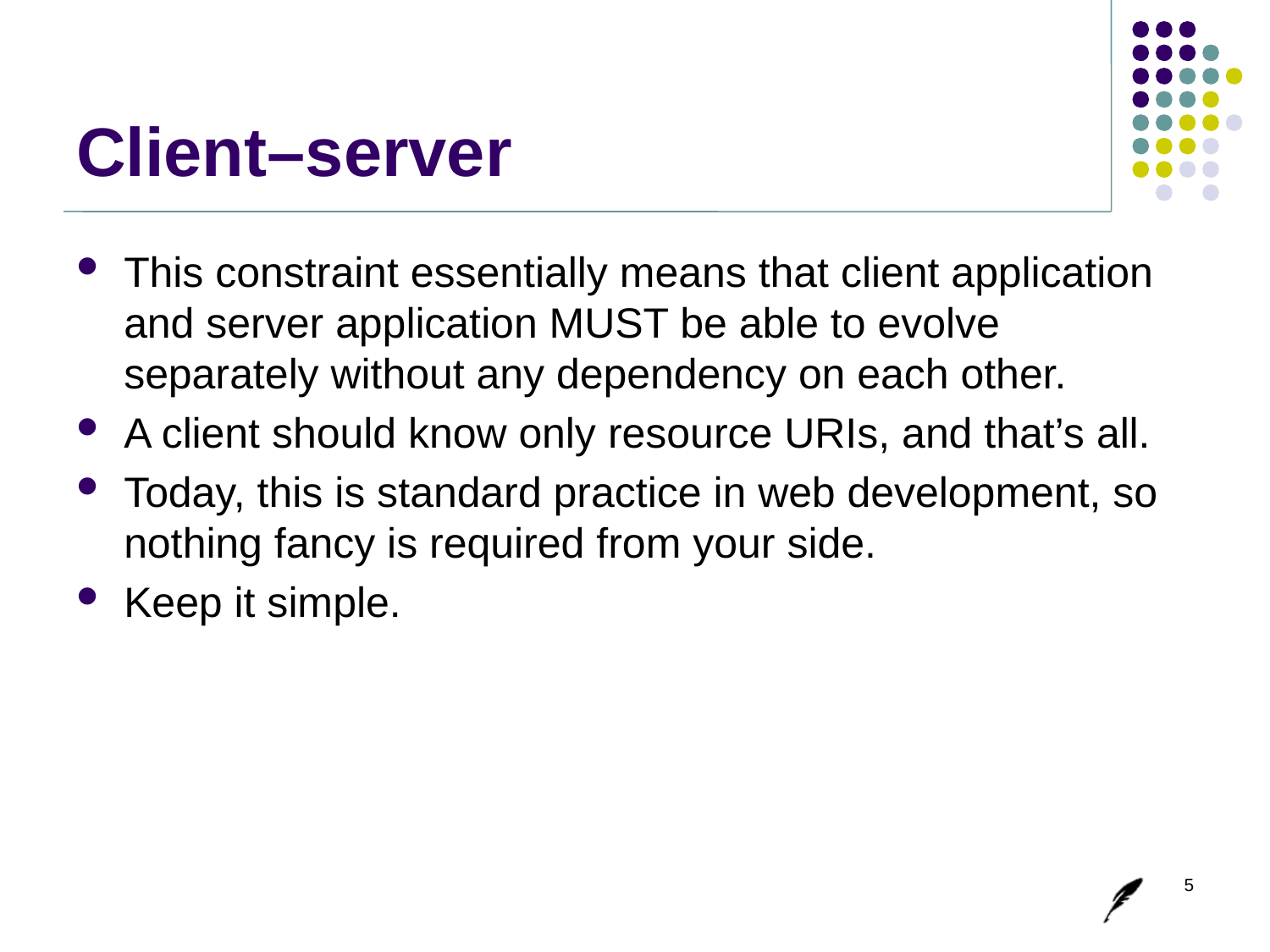

# Client–server
This constraint essentially means that client application and server application MUST be able to evolve separately without any dependency on each other.
A client should know only resource URIs, and that’s all.
Today, this is standard practice in web development, so nothing fancy is required from your side.
Keep it simple.
5